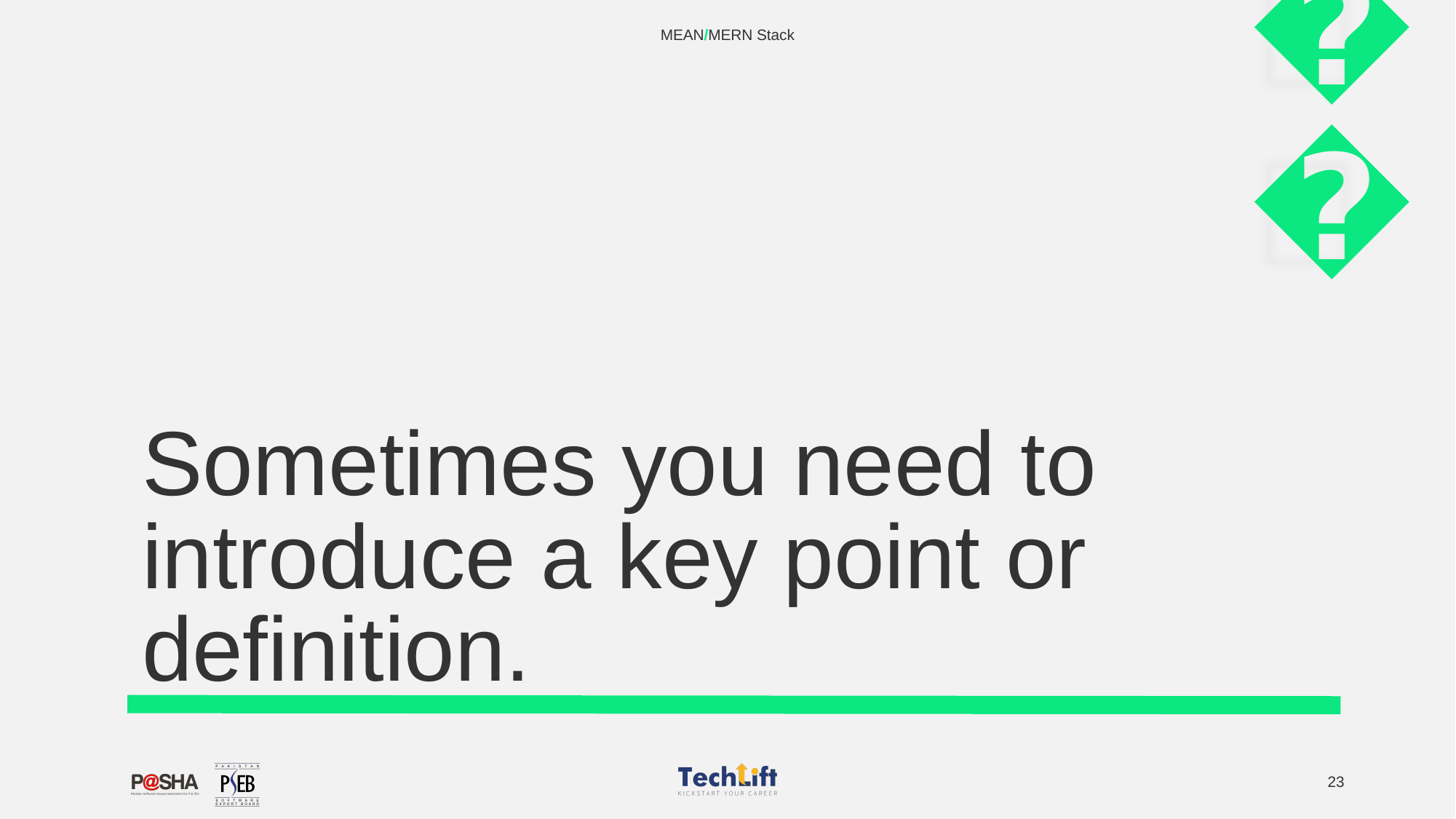

MEAN/MERN Stack
# Sometimes you need to introduce a key point or definition.
23